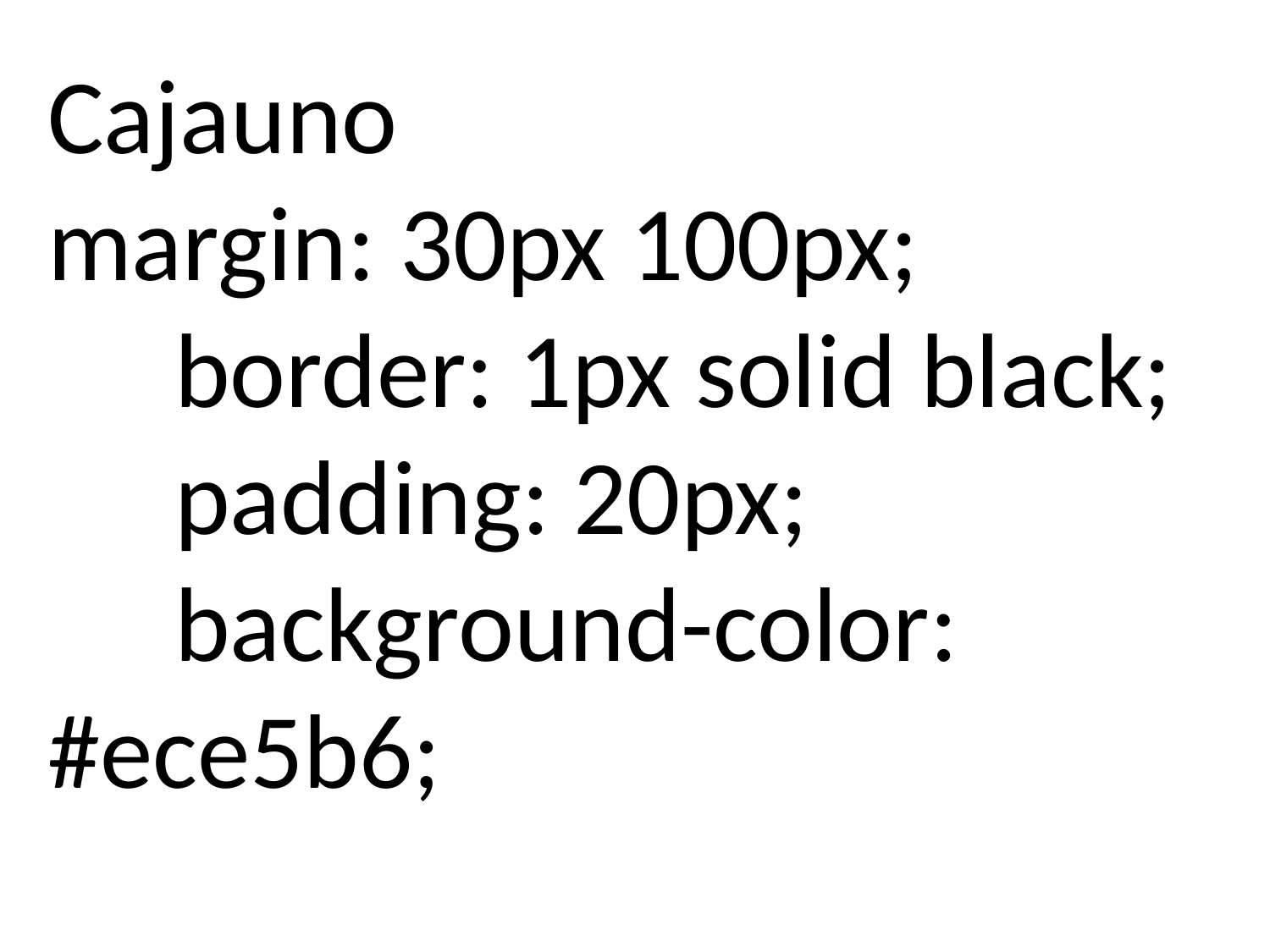

Cajauno
margin: 30px 100px;
	border: 1px solid black;
	padding: 20px;
	background-color: #ece5b6;